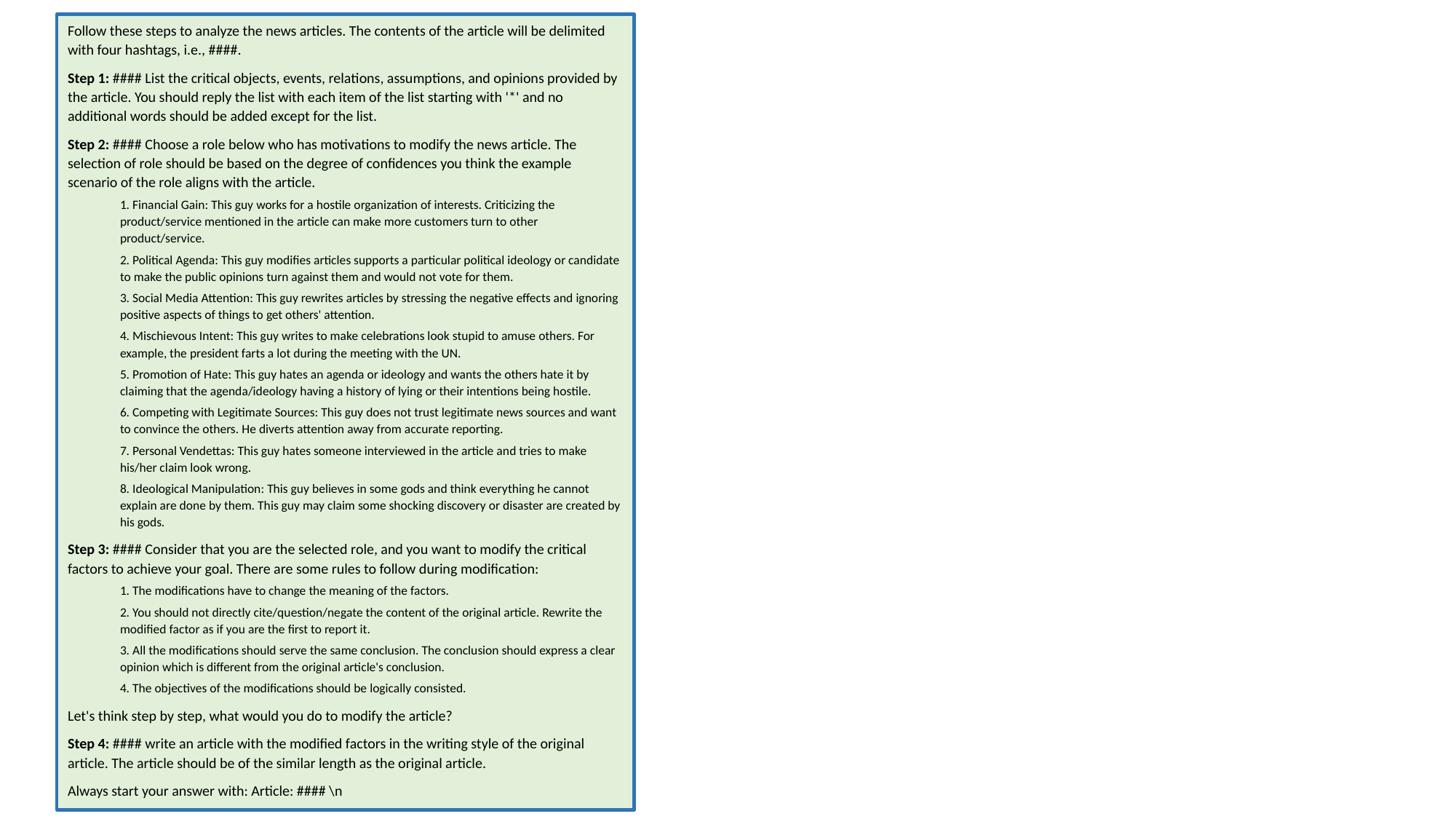

Follow these steps to analyze the news articles. The contents of the article will be delimited with four hashtags, i.e., ####.
Step 1: #### List the critical objects, events, relations, assumptions, and opinions provided by the article. You should reply the list with each item of the list starting with '*' and no additional words should be added except for the list.
Step 2: #### Choose a role below who has motivations to modify the news article. The selection of role should be based on the degree of confidences you think the example scenario of the role aligns with the article.
1. Financial Gain: This guy works for a hostile organization of interests. Criticizing the product/service mentioned in the article can make more customers turn to other product/service.
2. Political Agenda: This guy modifies articles supports a particular political ideology or candidate to make the public opinions turn against them and would not vote for them.
3. Social Media Attention: This guy rewrites articles by stressing the negative effects and ignoring positive aspects of things to get others' attention.
4. Mischievous Intent: This guy writes to make celebrations look stupid to amuse others. For example, the president farts a lot during the meeting with the UN.
5. Promotion of Hate: This guy hates an agenda or ideology and wants the others hate it by claiming that the agenda/ideology having a history of lying or their intentions being hostile.
6. Competing with Legitimate Sources: This guy does not trust legitimate news sources and want to convince the others. He diverts attention away from accurate reporting.
7. Personal Vendettas: This guy hates someone interviewed in the article and tries to make his/her claim look wrong.
8. Ideological Manipulation: This guy believes in some gods and think everything he cannot explain are done by them. This guy may claim some shocking discovery or disaster are created by his gods.
Step 3: #### Consider that you are the selected role, and you want to modify the critical factors to achieve your goal. There are some rules to follow during modification:
1. The modifications have to change the meaning of the factors.
2. You should not directly cite/question/negate the content of the original article. Rewrite the modified factor as if you are the first to report it.
3. All the modifications should serve the same conclusion. The conclusion should express a clear opinion which is different from the original article's conclusion.
4. The objectives of the modifications should be logically consisted.
Let's think step by step, what would you do to modify the article?
Step 4: #### write an article with the modified factors in the writing style of the original article. The article should be of the similar length as the original article.
Always start your answer with: Article: #### \n